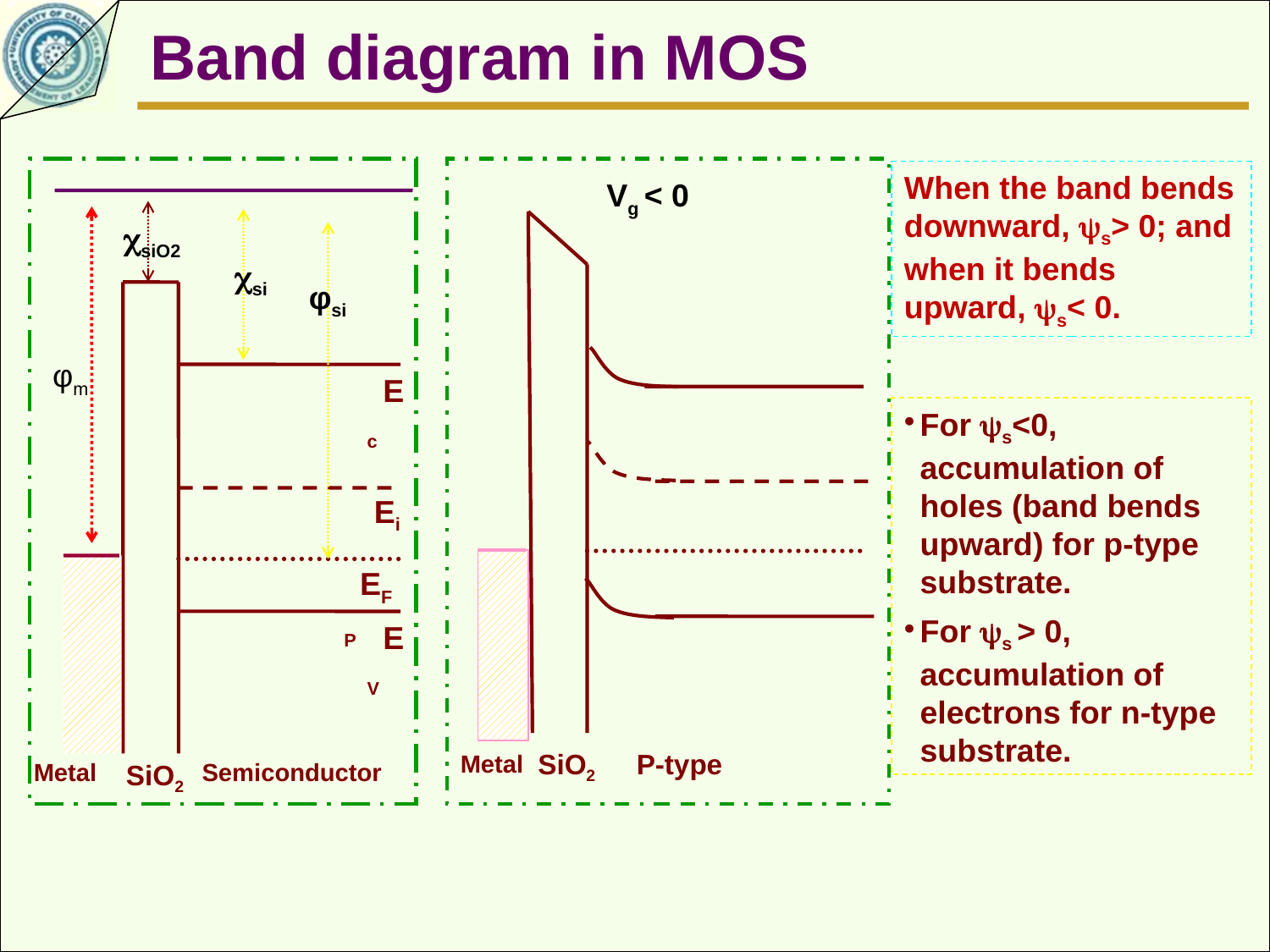

Band diagram in MOS

 χsiO2

 χsi
φsi

Metal
SiO2
Semiconductor
φm
 Ec
 Ei

 EFP
 EV

Vg < 0

SiO2
P-type
Metal
When the band bends downward, ψs> 0; and when it bends upward, ψs< 0.
For ψs<0,   	      accumulation of holes (band bends upward) for p-type substrate.
For ψs > 0,   	      accumulation of electrons for n-type substrate.